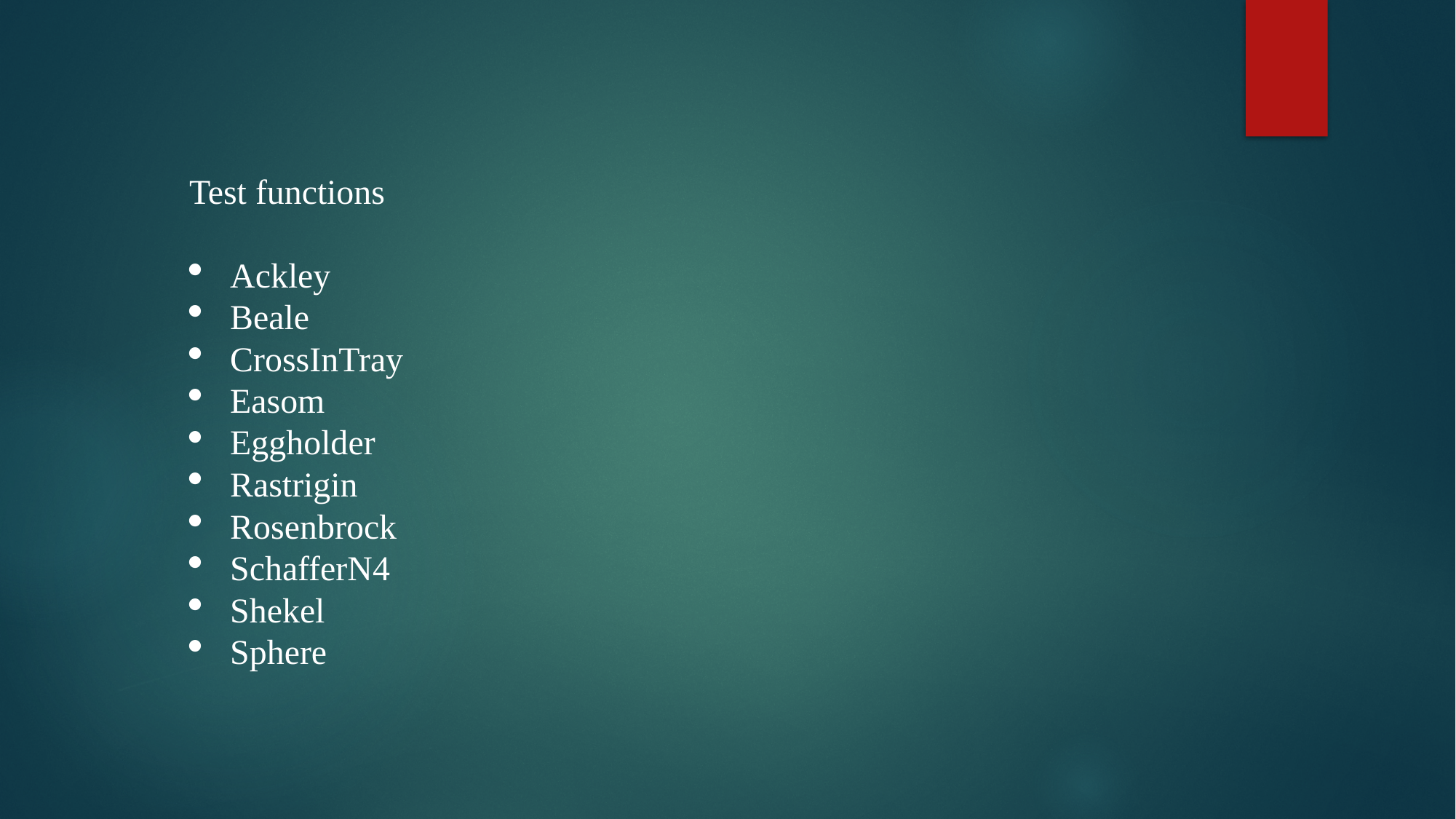

Test functions

Ackley
Beale
CrossInTray
Easom
Eggholder
Rastrigin
Rosenbrock
SchafferN4
Shekel
Sphere